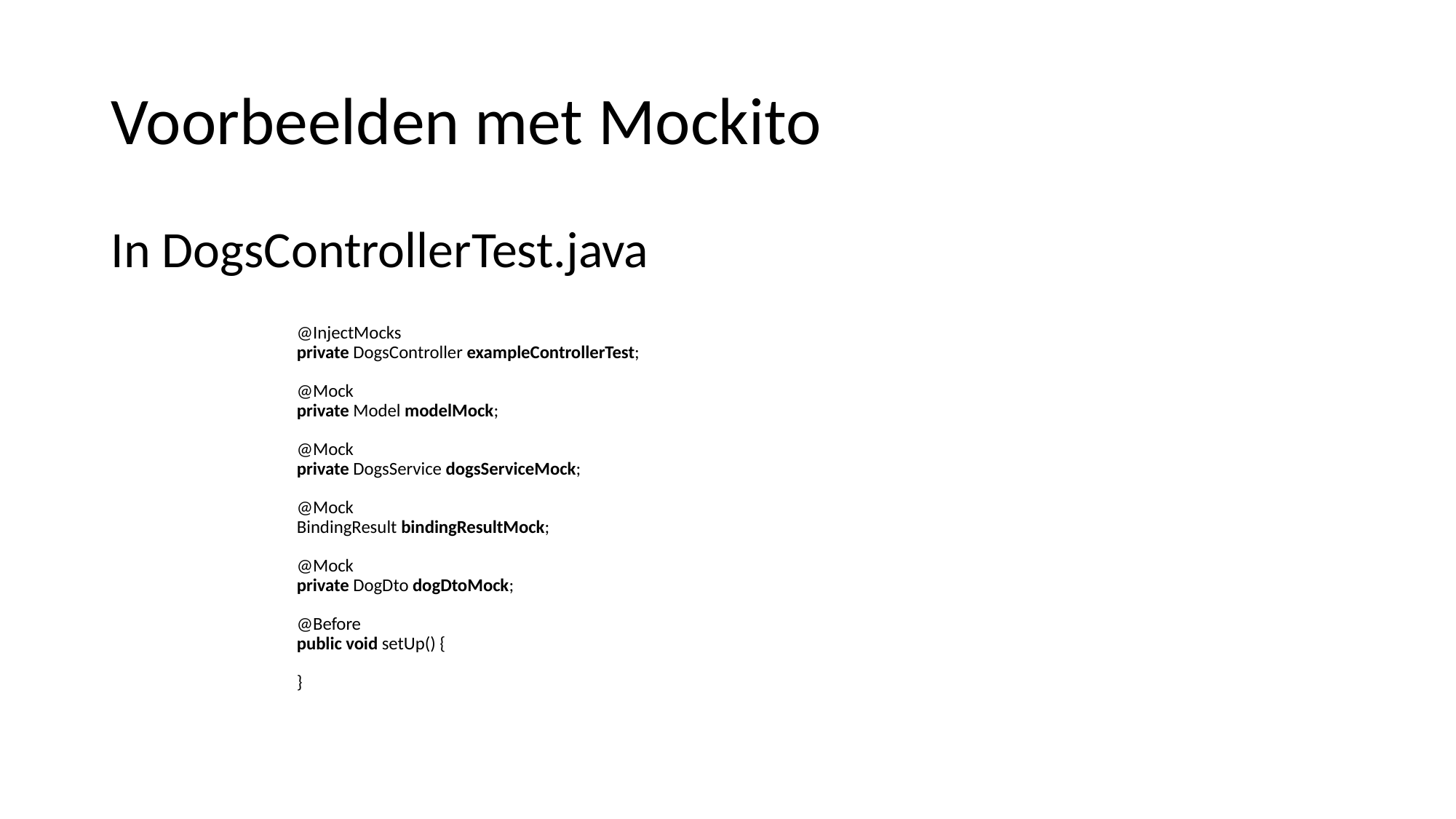

# Voorbeelden met Mockito
In DogsControllerTest.java

@InjectMocks
private DogsController exampleControllerTest;
@Mock
private Model modelMock;
@Mock
private DogsService dogsServiceMock;
@Mock
BindingResult bindingResultMock;
@Mock
private DogDto dogDtoMock;
@Before
public void setUp() {
}